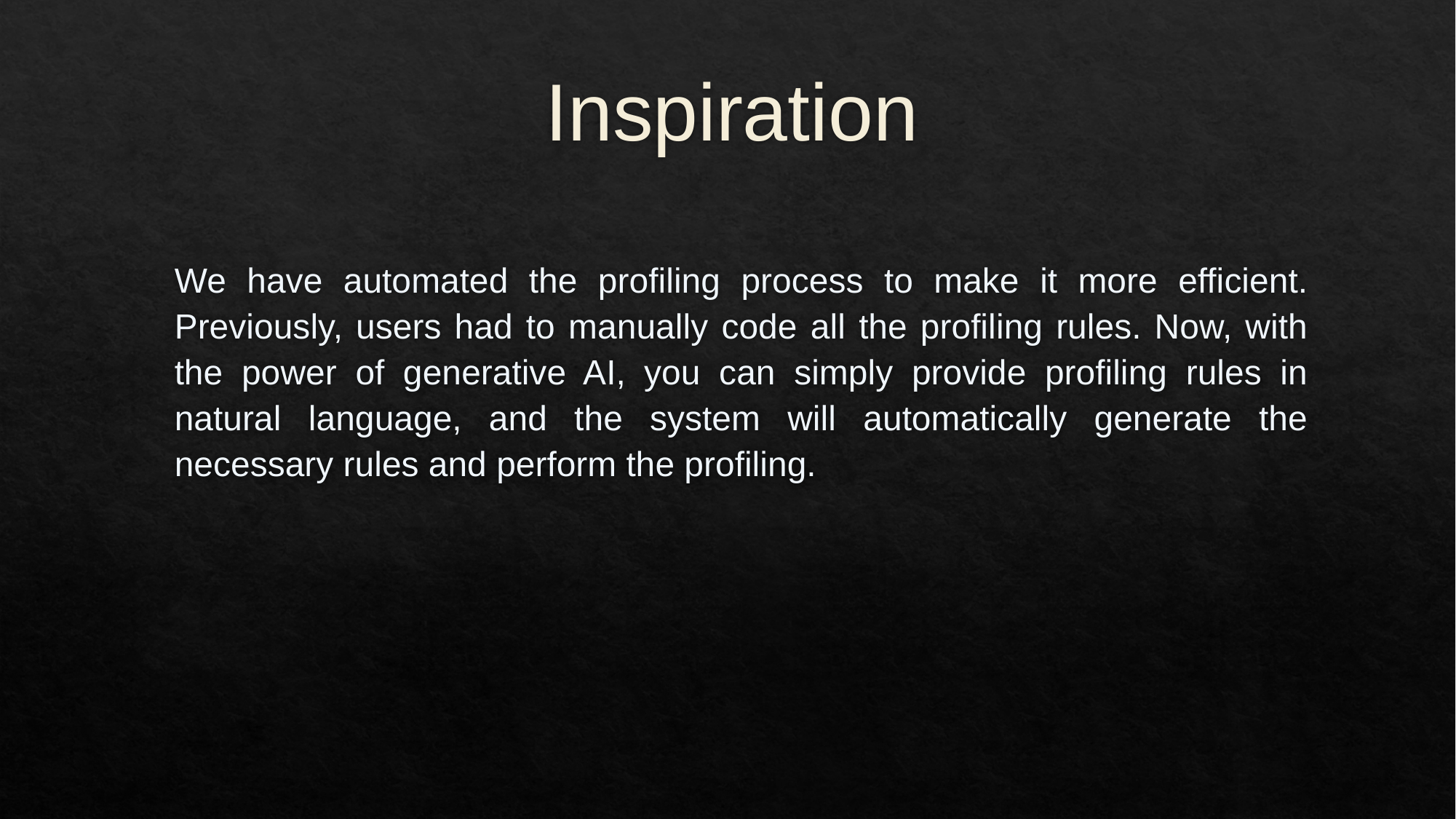

# Inspiration
We have automated the profiling process to make it more efficient. Previously, users had to manually code all the profiling rules. Now, with the power of generative AI, you can simply provide profiling rules in natural language, and the system will automatically generate the necessary rules and perform the profiling.